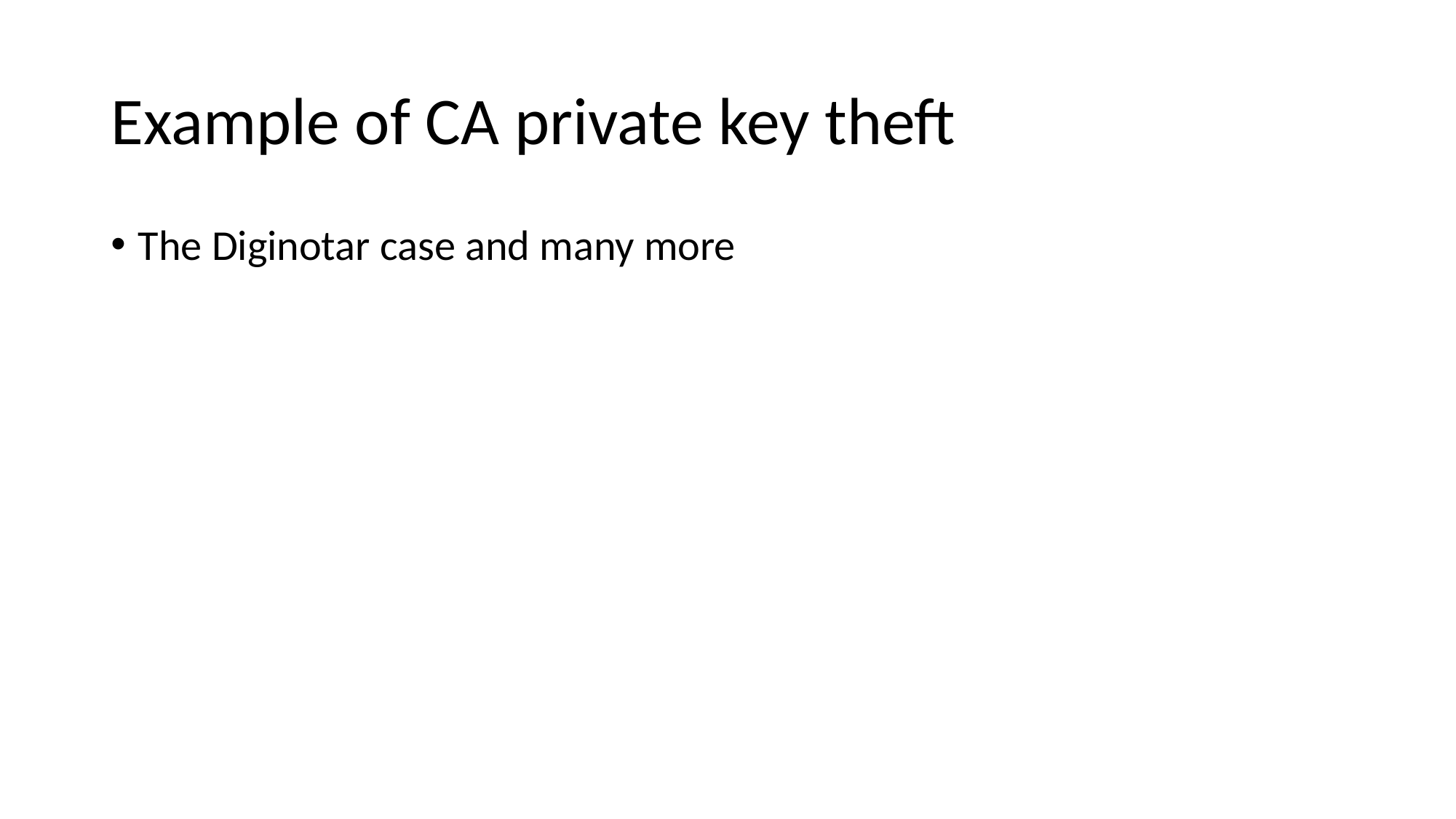

# Example of CA private key theft
The Diginotar case and many more